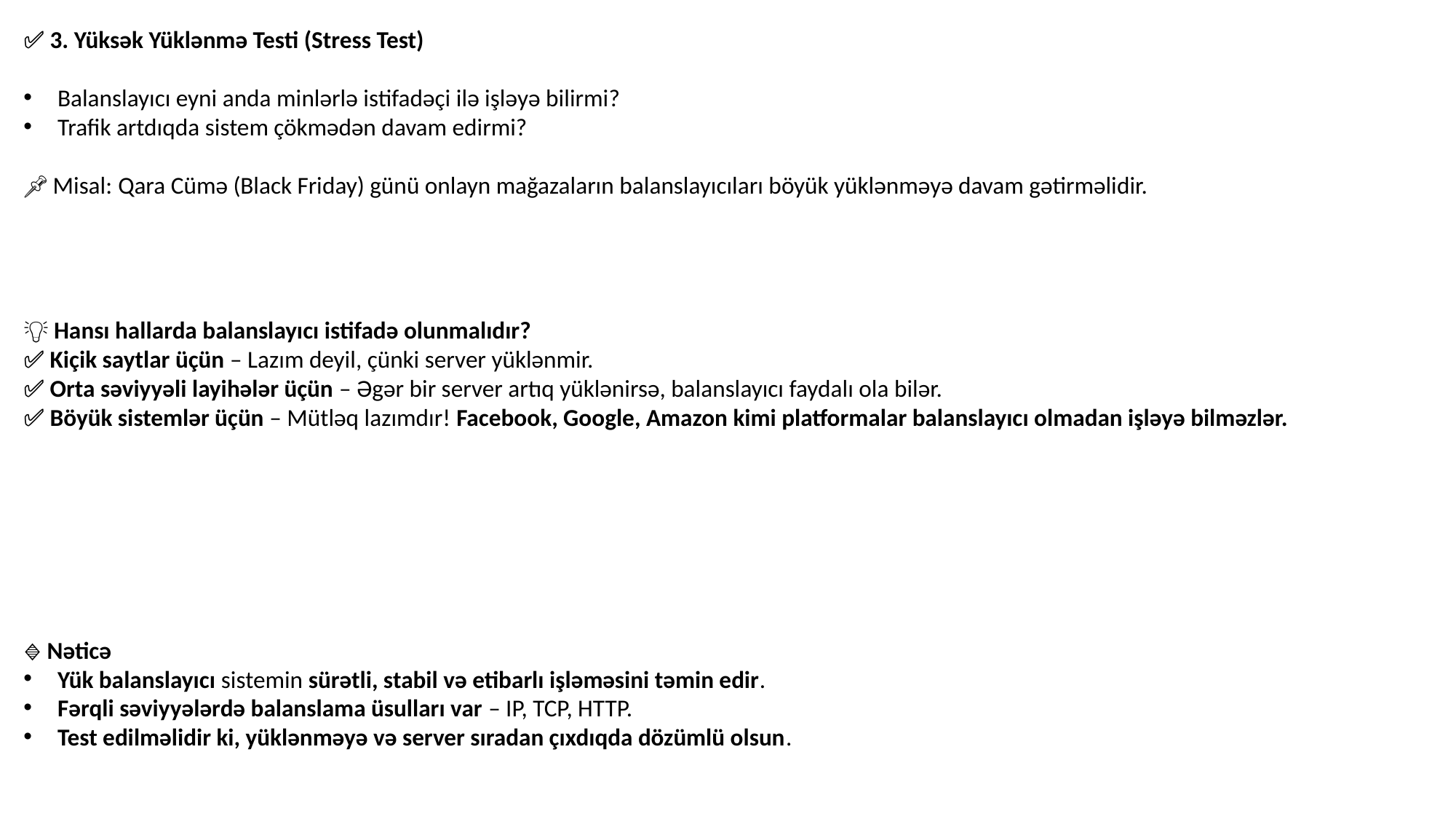

✅ 3. Yüksək Yüklənmə Testi (Stress Test)

Balanslayıcı eyni anda minlərlə istifadəçi ilə işləyə bilirmi?
Trafik artdıqda sistem çökmədən davam edirmi?

📌 Misal: Qara Cümə (Black Friday) günü onlayn mağazaların balanslayıcıları böyük yüklənməyə davam gətirməlidir.

💡 Hansı hallarda balanslayıcı istifadə olunmalıdır?
✅ Kiçik saytlar üçün – Lazım deyil, çünki server yüklənmir.
✅ Orta səviyyəli layihələr üçün – Əgər bir server artıq yüklənirsə, balanslayıcı faydalı ola bilər.
✅ Böyük sistemlər üçün – Mütləq lazımdır! Facebook, Google, Amazon kimi platformalar balanslayıcı olmadan işləyə bilməzlər.

🔹 Nəticə
Yük balanslayıcı sistemin sürətli, stabil və etibarlı işləməsini təmin edir.
Fərqli səviyyələrdə balanslama üsulları var – IP, TCP, HTTP.
Test edilməlidir ki, yüklənməyə və server sıradan çıxdıqda dözümlü olsun.